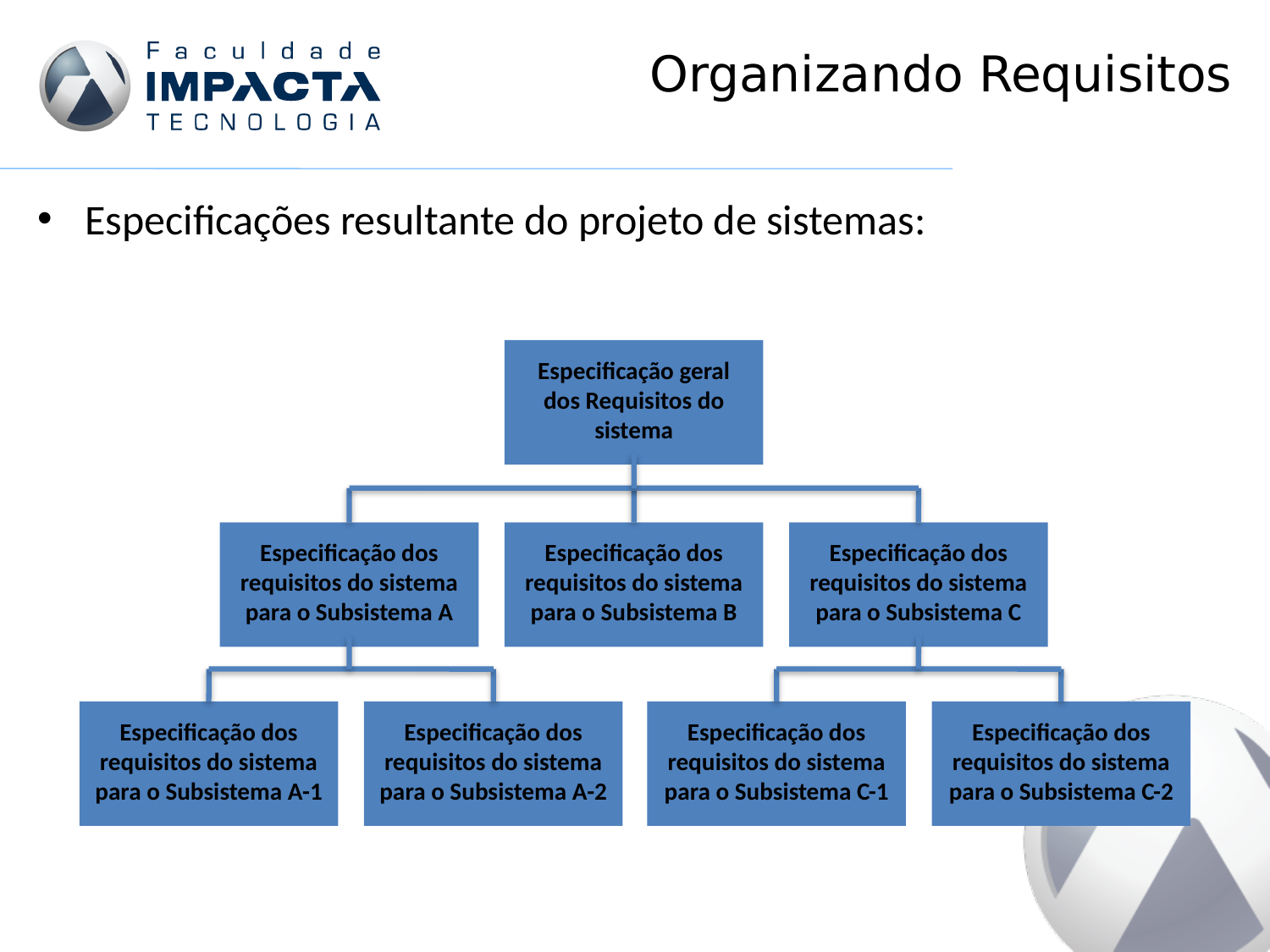

# Organizando Requisitos
Especificações resultante do projeto de sistemas:

Especificação geral dos Requisitos do sistema

Especificação dos requisitos do sistema para o Subsistema A

Especificação dos requisitos do sistema para o Subsistema B

Especificação dos requisitos do sistema para o Subsistema C

Especificação dos requisitos do sistema para o Subsistema A-1

Especificação dos requisitos do sistema para o Subsistema A-2

Especificação dos requisitos do sistema para o Subsistema C-1

Especificação dos requisitos do sistema para o Subsistema C-2